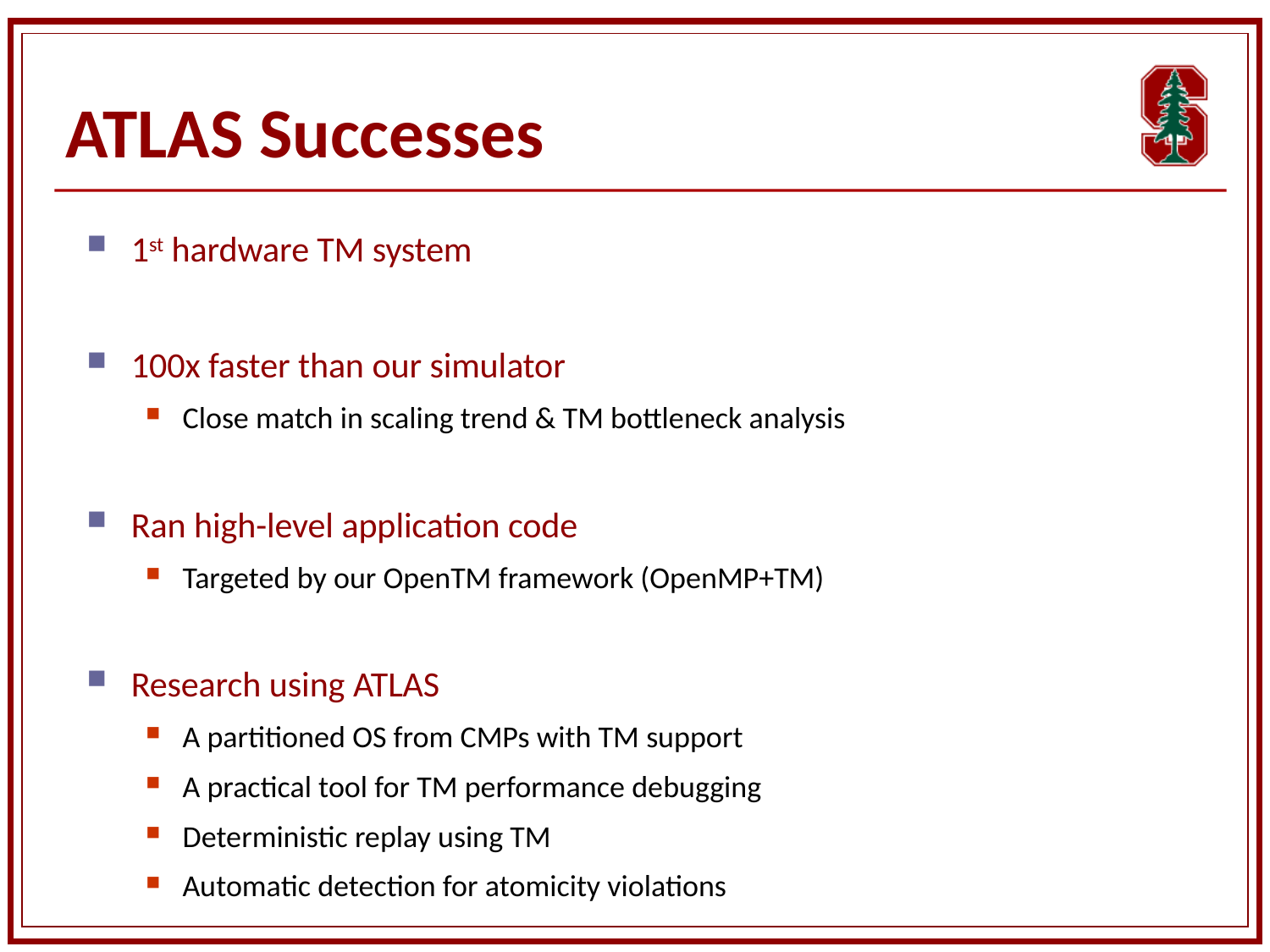

# ATLAS Successes
1st hardware TM system

100x faster than our simulator
Close match in scaling trend & TM bottleneck analysis

Ran high-level application code
Targeted by our OpenTM framework (OpenMP+TM)

Research using ATLAS
A partitioned OS from CMPs with TM support
A practical tool for TM performance debugging
Deterministic replay using TM
Automatic detection for atomicity violations